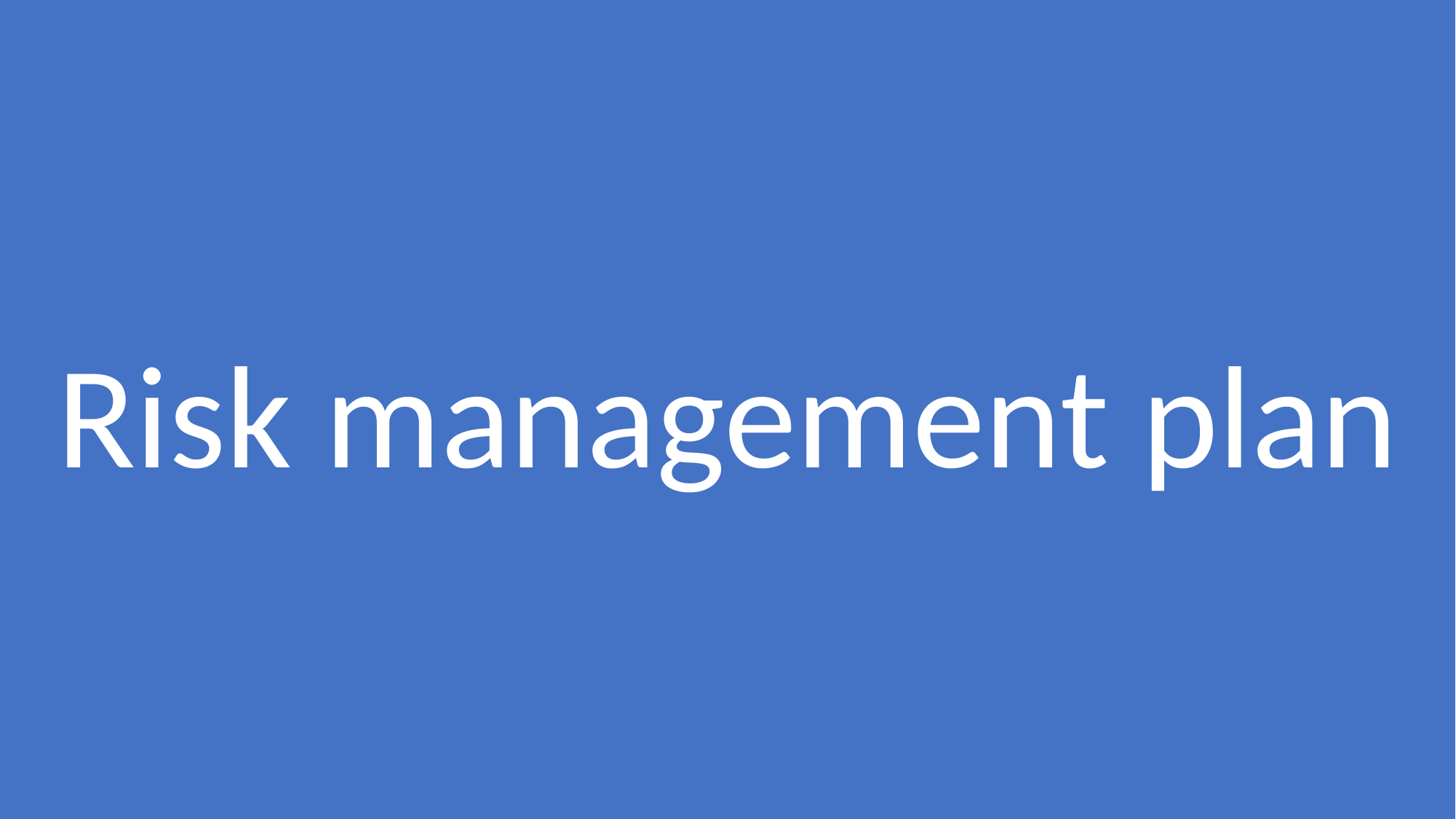

Risk management plan
# Risk management plan